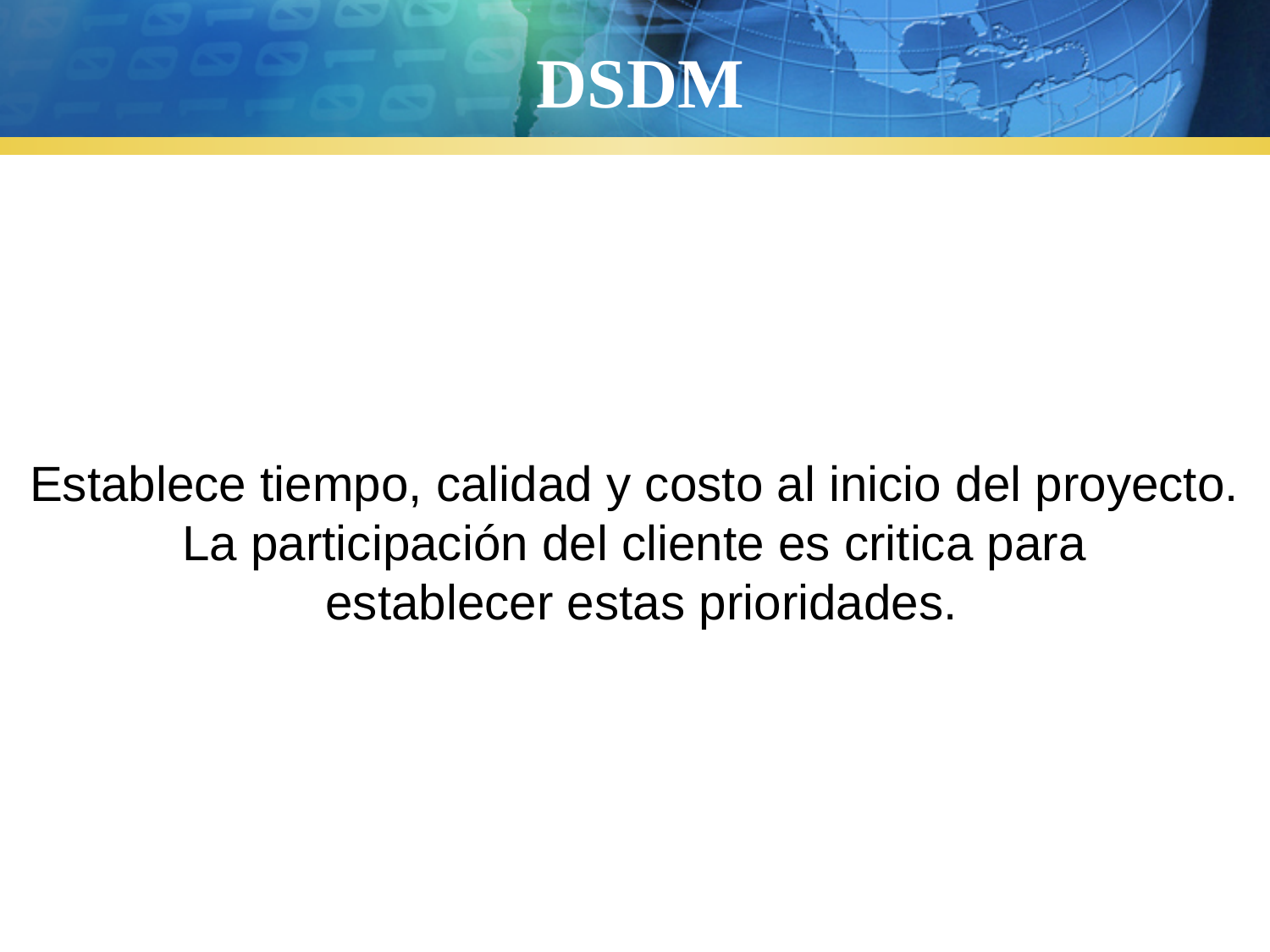

# DSDM
Establece tiempo, calidad y costo al inicio del proyecto.
La participación del cliente es critica para
 establecer estas prioridades.